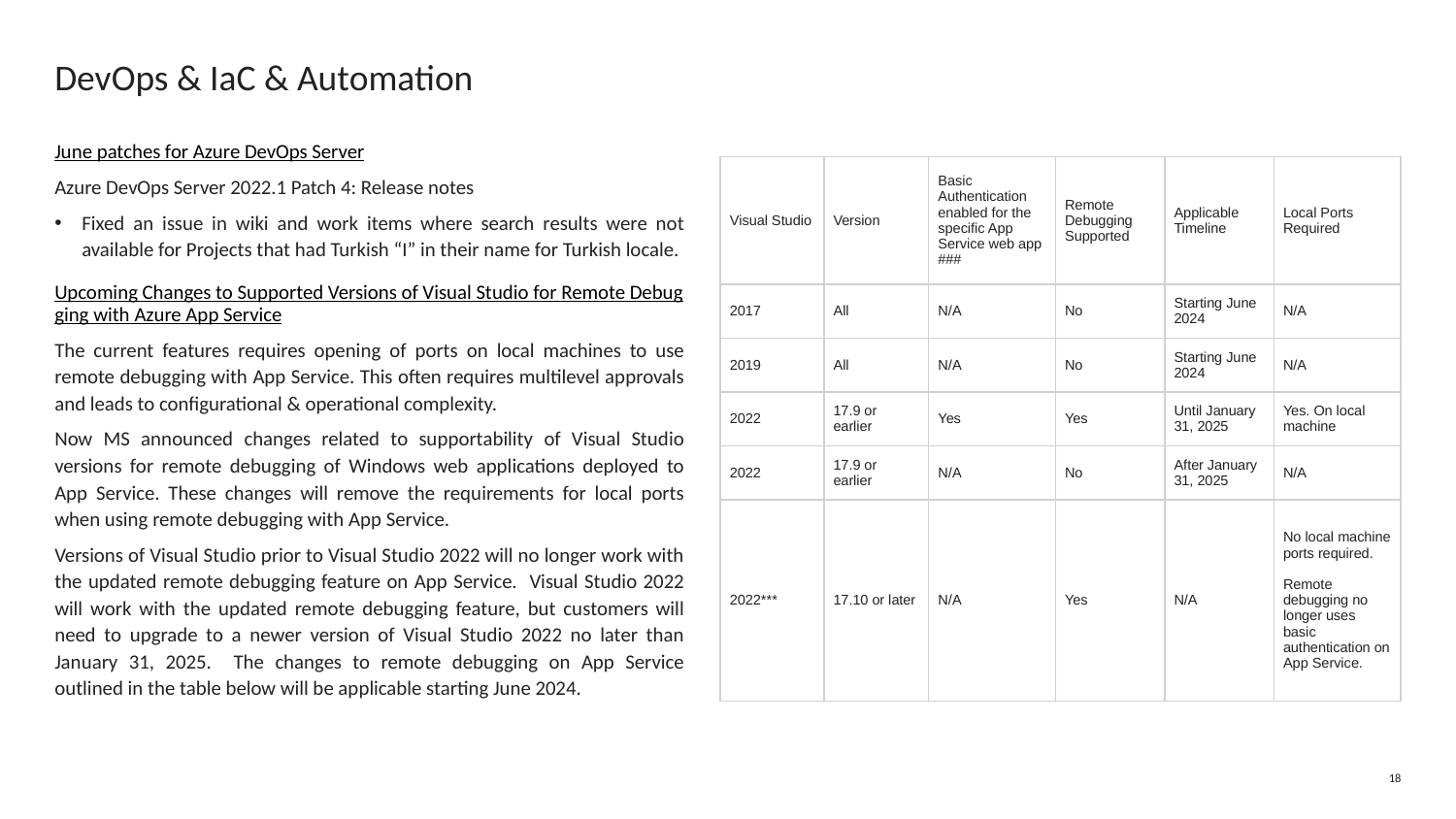

# DevOps & IaC & Automation
June patches for Azure DevOps Server
Azure DevOps Server 2022.1 Patch 4: Release notes
Fixed an issue in wiki and work items where search results were not available for Projects that had Turkish “I” in their name for Turkish locale.
| Visual Studio | Version | Basic Authentication enabled for the specific App Service web app ### | Remote Debugging Supported | Applicable Timeline | Local Ports Required |
| --- | --- | --- | --- | --- | --- |
| 2017 | All | N/A | No | Starting June 2024 | N/A |
| 2019 | All | N/A | No | Starting June 2024 | N/A |
| 2022 | 17.9 or earlier | Yes | Yes | Until January 31, 2025 | Yes. On local machine |
| 2022 | 17.9 or earlier | N/A | No | After January 31, 2025 | N/A |
| 2022\*\*\* | 17.10 or later | N/A | Yes | N/A | No local machine ports required.   Remote debugging no longer uses basic authentication on App Service. |
Upcoming Changes to Supported Versions of Visual Studio for Remote Debugging with Azure App Service
The current features requires opening of ports on local machines to use remote debugging with App Service. This often requires multilevel approvals and leads to configurational & operational complexity.
Now MS announced changes related to supportability of Visual Studio versions for remote debugging of Windows web applications deployed to App Service. These changes will remove the requirements for local ports when using remote debugging with App Service.
Versions of Visual Studio prior to Visual Studio 2022 will no longer work with the updated remote debugging feature on App Service.  Visual Studio 2022 will work with the updated remote debugging feature, but customers will need to upgrade to a newer version of Visual Studio 2022 no later than January 31, 2025.  The changes to remote debugging on App Service outlined in the table below will be applicable starting June 2024.